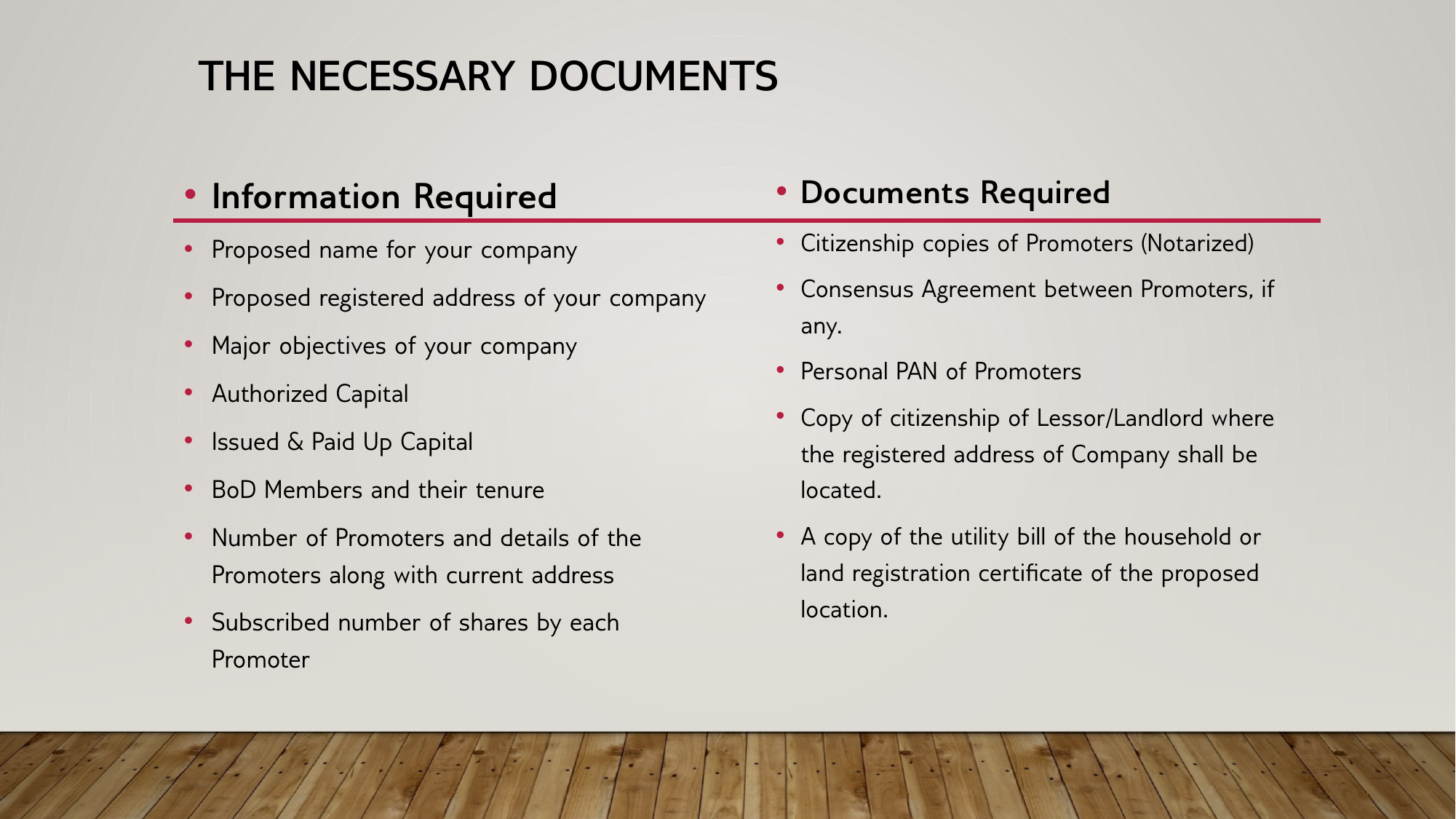

# the necessary documents
Information Required
Proposed name for your company
Proposed registered address of your company
Major objectives of your company
Authorized Capital
Issued & Paid Up Capital
BoD Members and their tenure
Number of Promoters and details of the Promoters along with current address
Subscribed number of shares by each Promoter
Documents Required
Citizenship copies of Promoters (Notarized)
Consensus Agreement between Promoters, if any.
Personal PAN of Promoters
Copy of citizenship of Lessor/Landlord where the registered address of Company shall be located.
A copy of the utility bill of the household or land registration certificate of the proposed location.